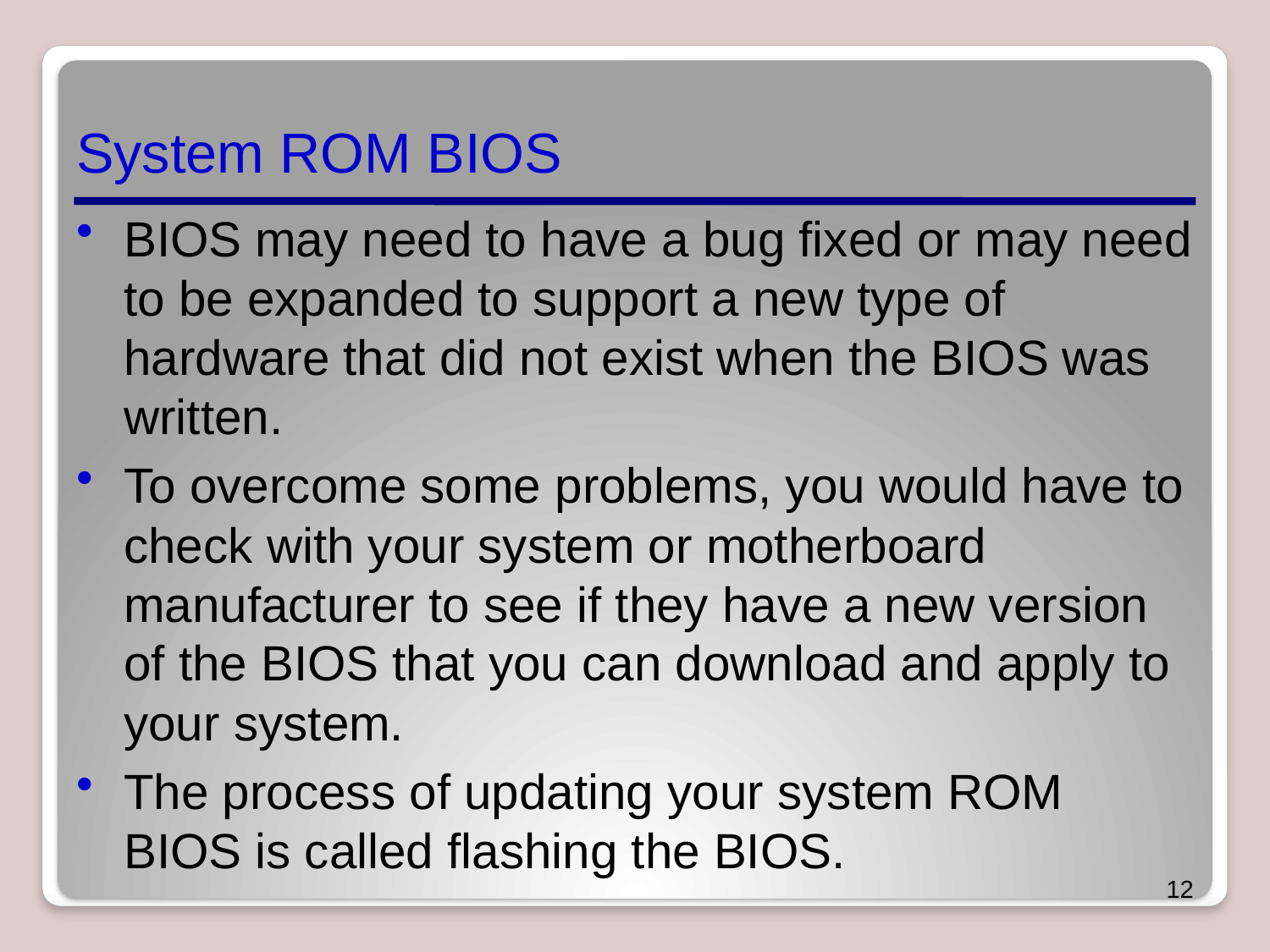

# System ROM BIOS
BIOS may need to have a bug fixed or may need to be expanded to support a new type of hardware that did not exist when the BIOS was written.
To overcome some problems, you would have to check with your system or motherboard manufacturer to see if they have a new version of the BIOS that you can download and apply to your system.
The process of updating your system ROM BIOS is called flashing the BIOS.

12